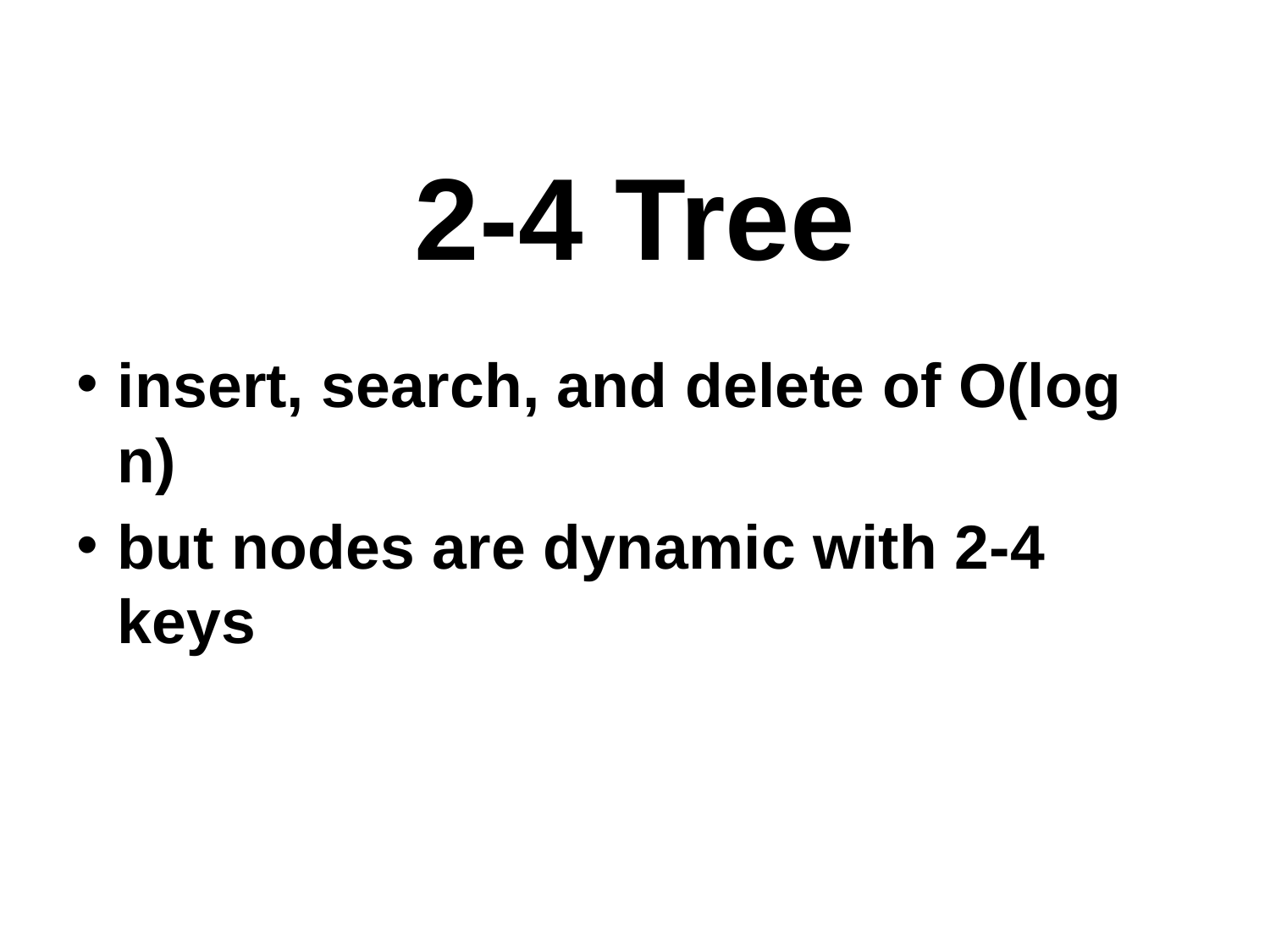

# 2-4 Tree
insert, search, and delete of O(log n)
but nodes are dynamic with 2-4 keys